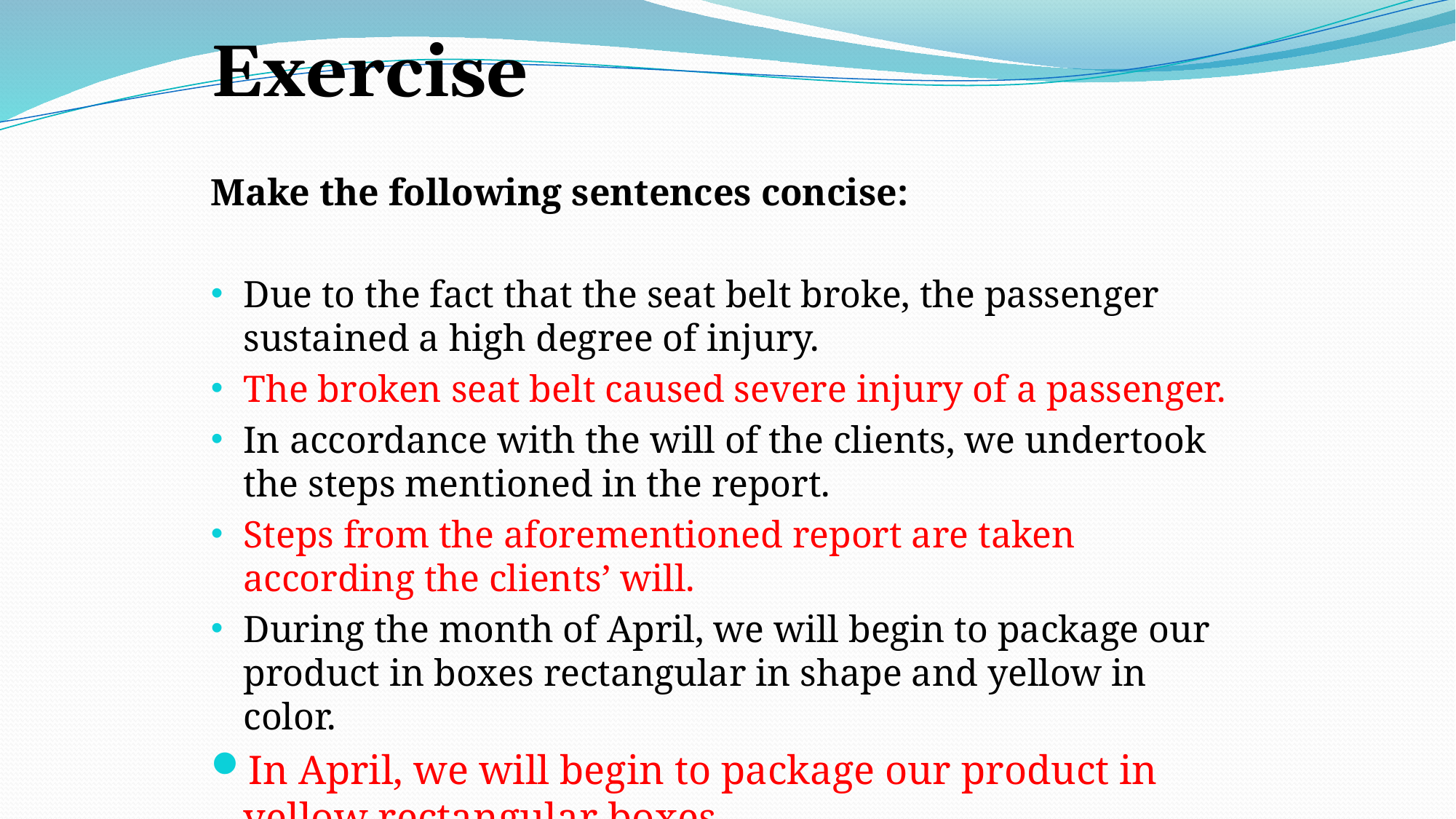

Exercise

Make the following sentences concise:

Due to the fact that the seat belt broke, the passenger sustained a high degree of injury.
The broken seat belt caused severe injury of a passenger.
In accordance with the will of the clients, we undertook the steps mentioned in the report.
Steps from the aforementioned report are taken according the clients’ will.
During the month of April, we will begin to package our product in boxes rectangular in shape and yellow in color.
In April, we will begin to package our product in yellow rectangular boxes.
#